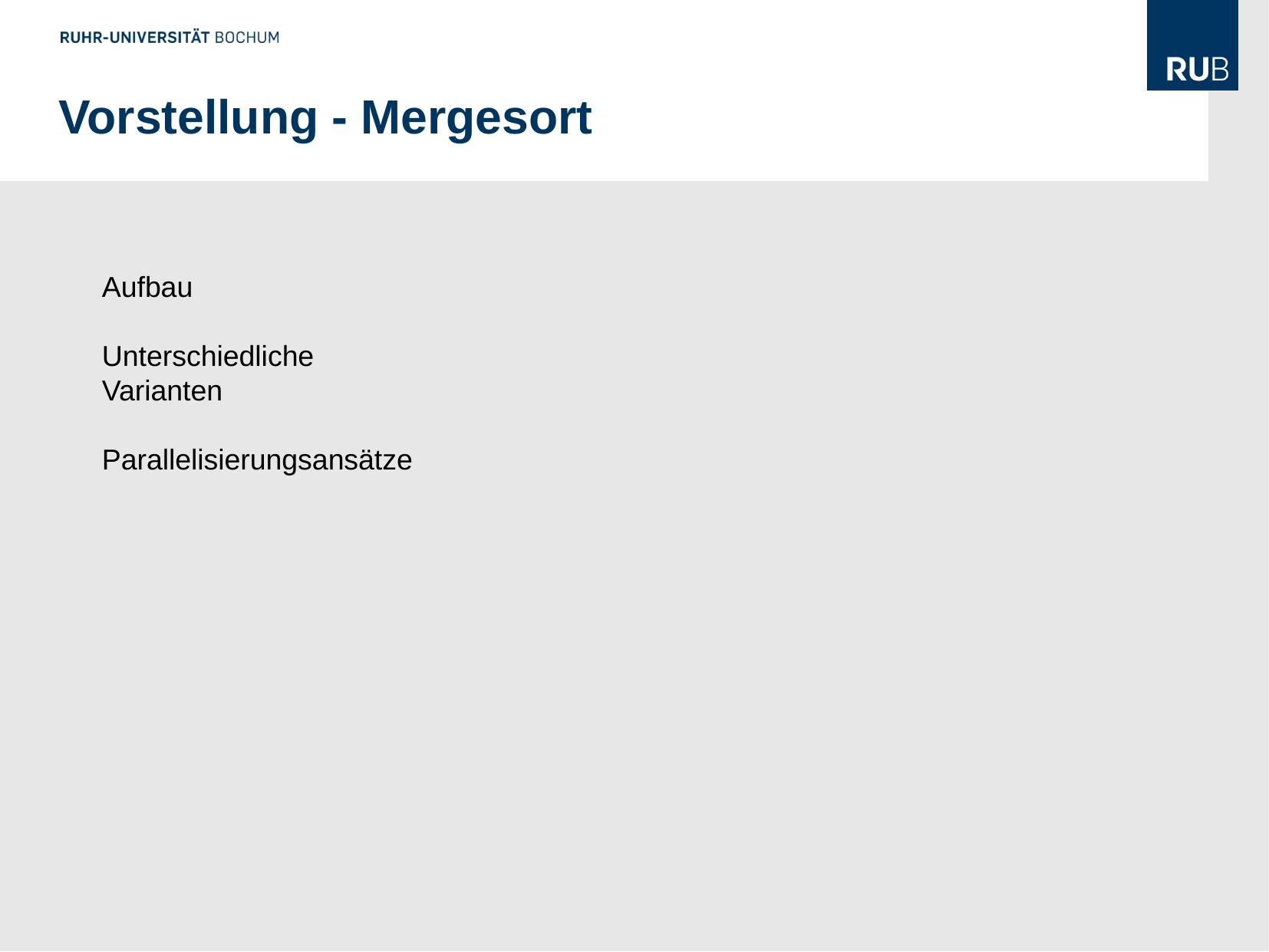

Vorstellung - Mergesort

Aufbau

Unterschiedliche Varianten

Parallelisierungsansätze